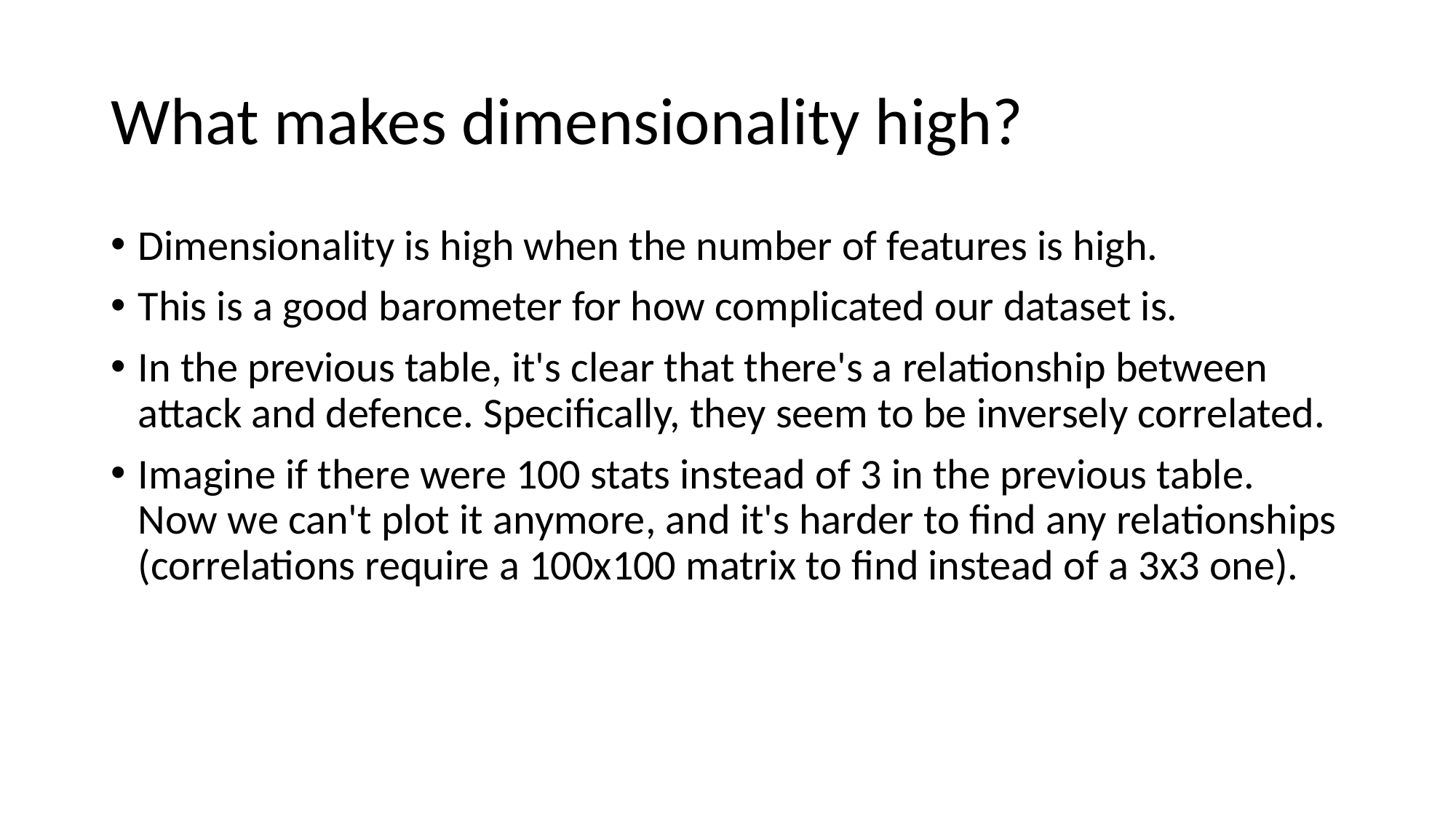

# What makes dimensionality high?
Dimensionality is high when the number of features is high.
This is a good barometer for how complicated our dataset is.
In the previous table, it's clear that there's a relationship between attack and defence. Specifically, they seem to be inversely correlated.
Imagine if there were 100 stats instead of 3 in the previous table. Now we can't plot it anymore, and it's harder to find any relationships (correlations require a 100x100 matrix to find instead of a 3x3 one).